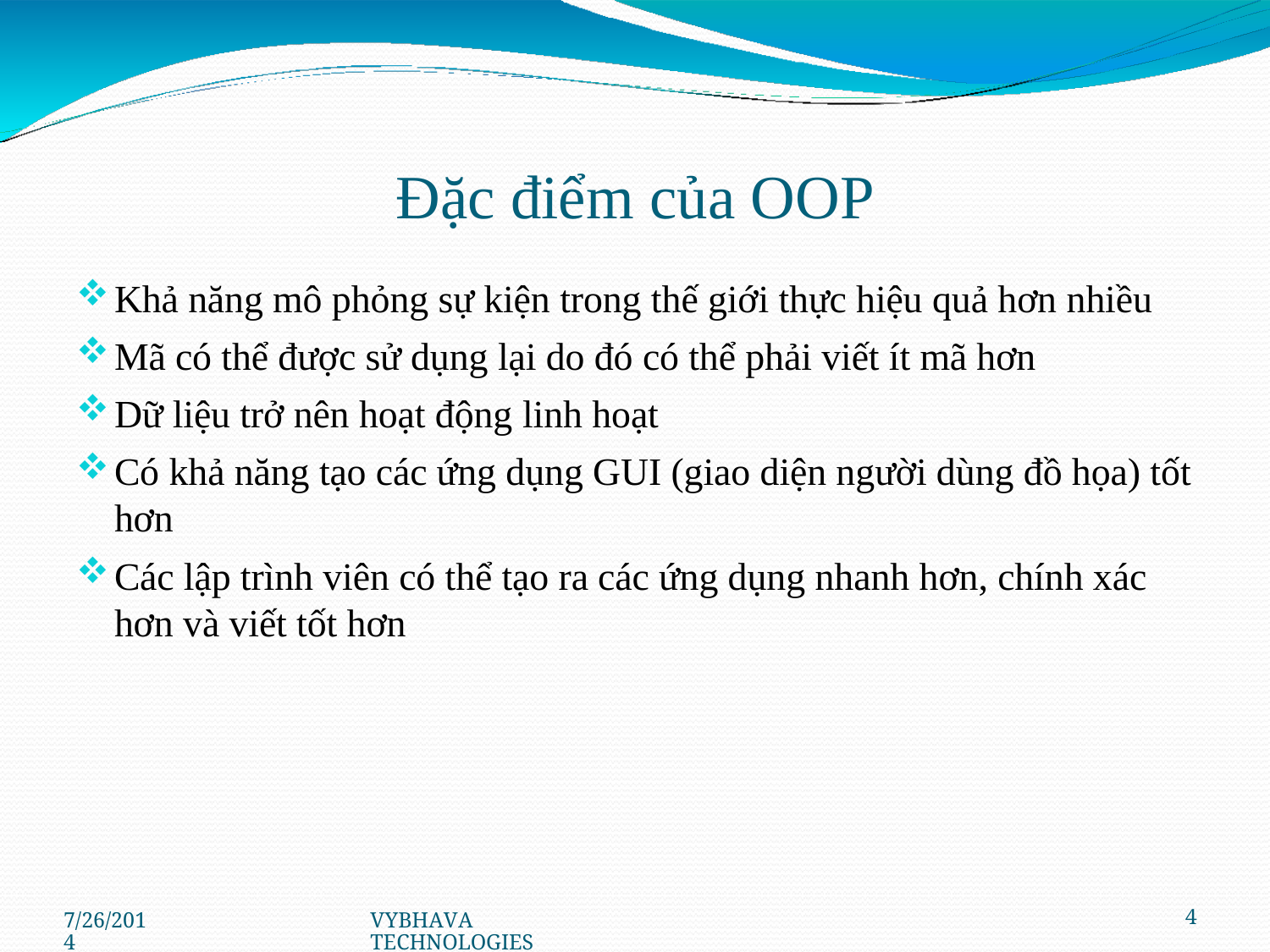

# Đặc điểm của OOP
Khả năng mô phỏng sự kiện trong thế giới thực hiệu quả hơn nhiều
Mã có thể được sử dụng lại do đó có thể phải viết ít mã hơn
Dữ liệu trở nên hoạt động linh hoạt
Có khả năng tạo các ứng dụng GUI (giao diện người dùng đồ họa) tốt hơn
Các lập trình viên có thể tạo ra các ứng dụng nhanh hơn, chính xác hơn và viết tốt hơn
7/26/2014
VYBHAVA TECHNOLOGIES
4